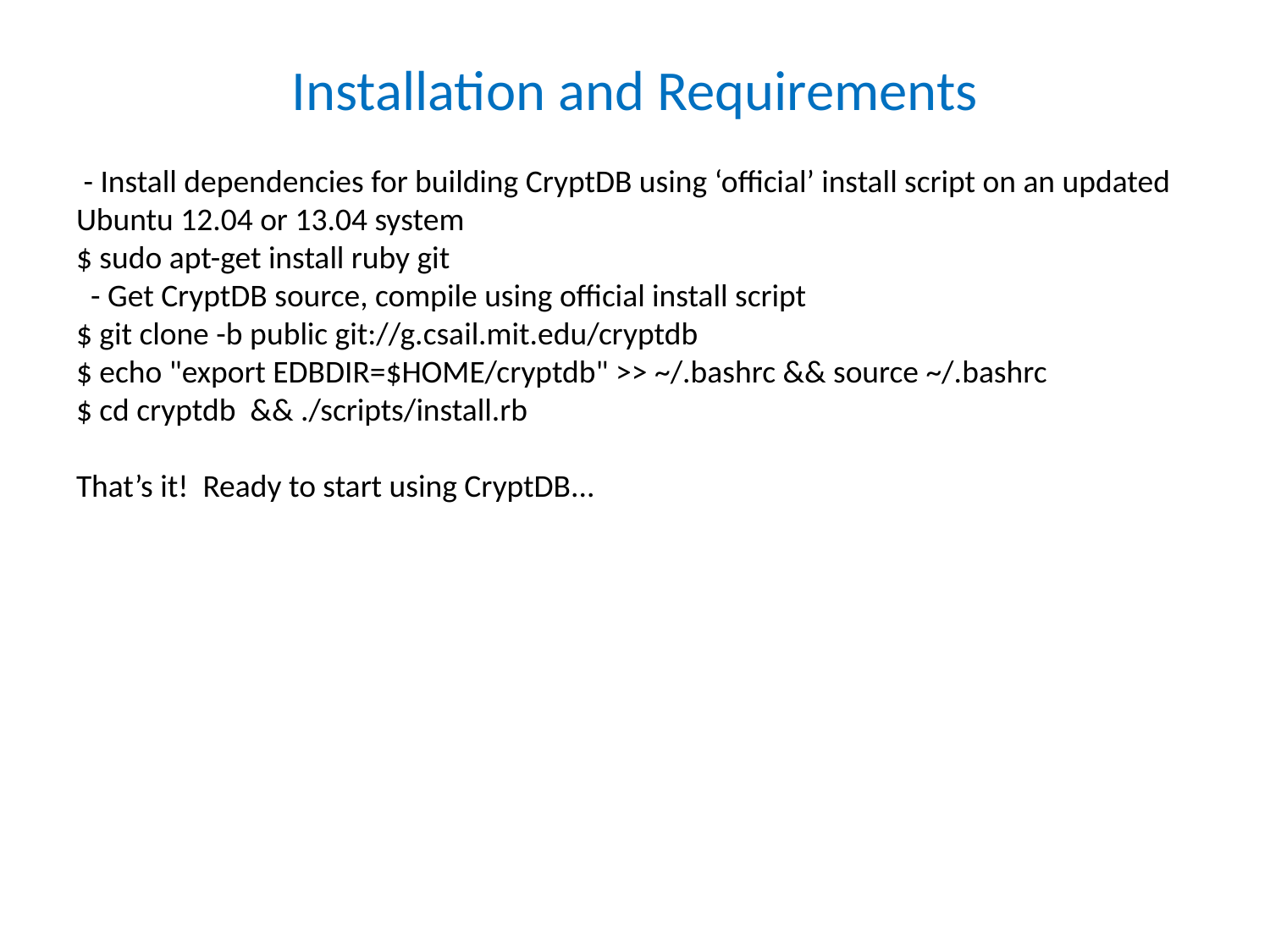

# Installation and Requirements
 - Install dependencies for building CryptDB using ‘official’ install script on an updated Ubuntu 12.04 or 13.04 system
$ sudo apt-get install ruby git
  - Get CryptDB source, compile using official install script
$ git clone -b public git://g.csail.mit.edu/cryptdb
$ echo "export EDBDIR=$HOME/cryptdb" >> ~/.bashrc && source ~/.bashrc
$ cd cryptdb  && ./scripts/install.rb

That’s it!  Ready to start using CryptDB...